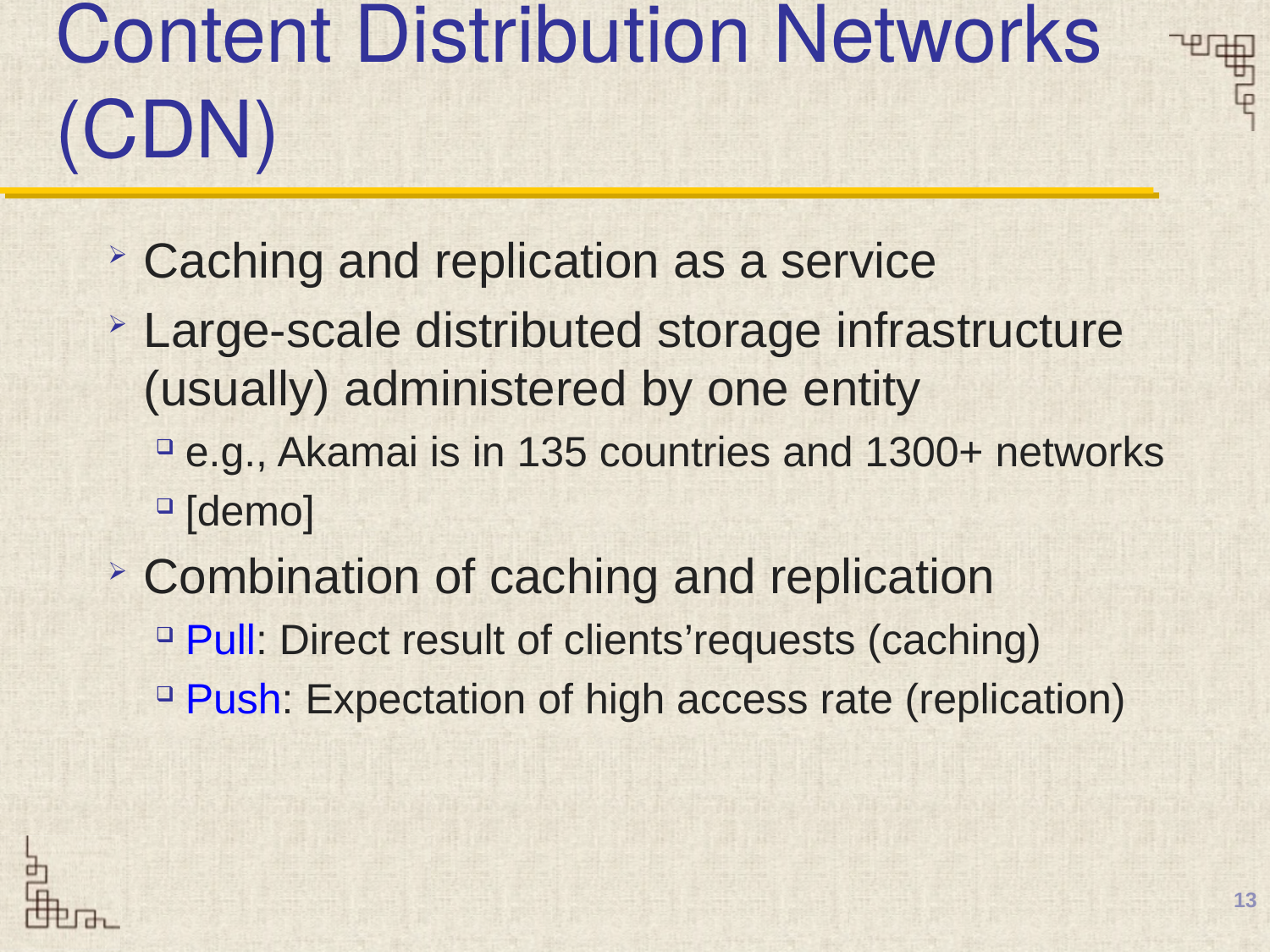

# Content Distribution Networks (CDN)
Caching and replication as a service
Large-scale distributed storage infrastructure (usually) administered by one entity
e.g., Akamai is in 135 countries and 1300+ networks
[demo]
Combination of caching and replication
Pull: Direct result of clients’requests (caching)
Push: Expectation of high access rate (replication)
13